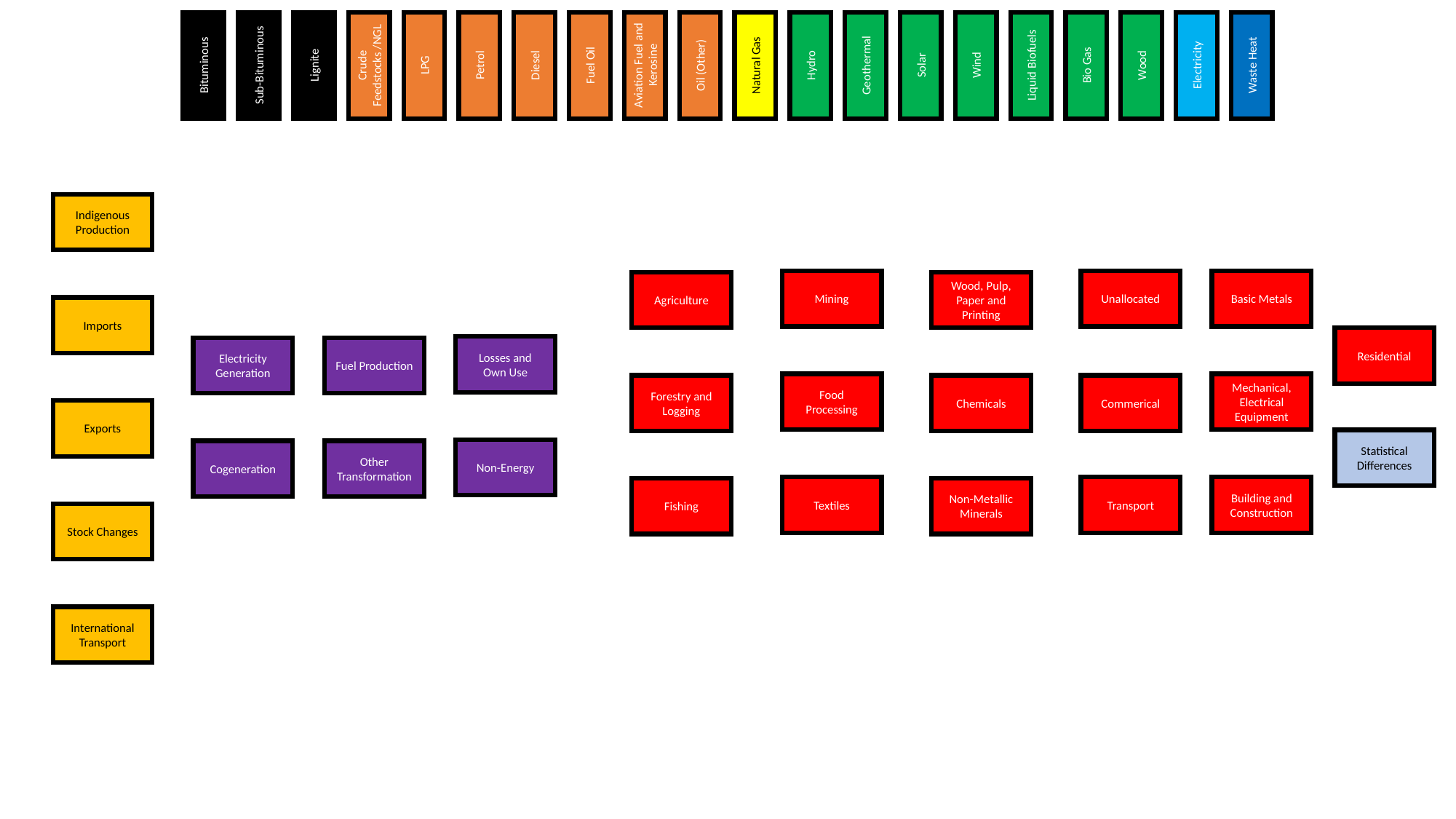

Bituminous
Sub-Bituminous
Lignite
Crude Feedstocks /NGL
LPG
Petrol
Diesel
Fuel Oil
Aviation Fuel and Kerosine
Oil (Other)
Geothermal
Solar
Wind
Liquid Biofuels
Bio Gas
Wood
Electricity
Waste Heat
Natural Gas
Hydro
Indigenous Production
Mining
Unallocated
Basic Metals
Agriculture
Wood, Pulp, Paper and Printing
Imports
Residential
Losses and Own Use
Electricity Generation
Fuel Production
Food Processing
Mechanical, Electrical Equipment
Forestry and Logging
Chemicals
Commerical
Exports
Statistical Differences
Non-Energy
Cogeneration
Other Transformation
Building and Construction
Textiles
Transport
Fishing
Non-Metallic Minerals
Stock Changes
International Transport